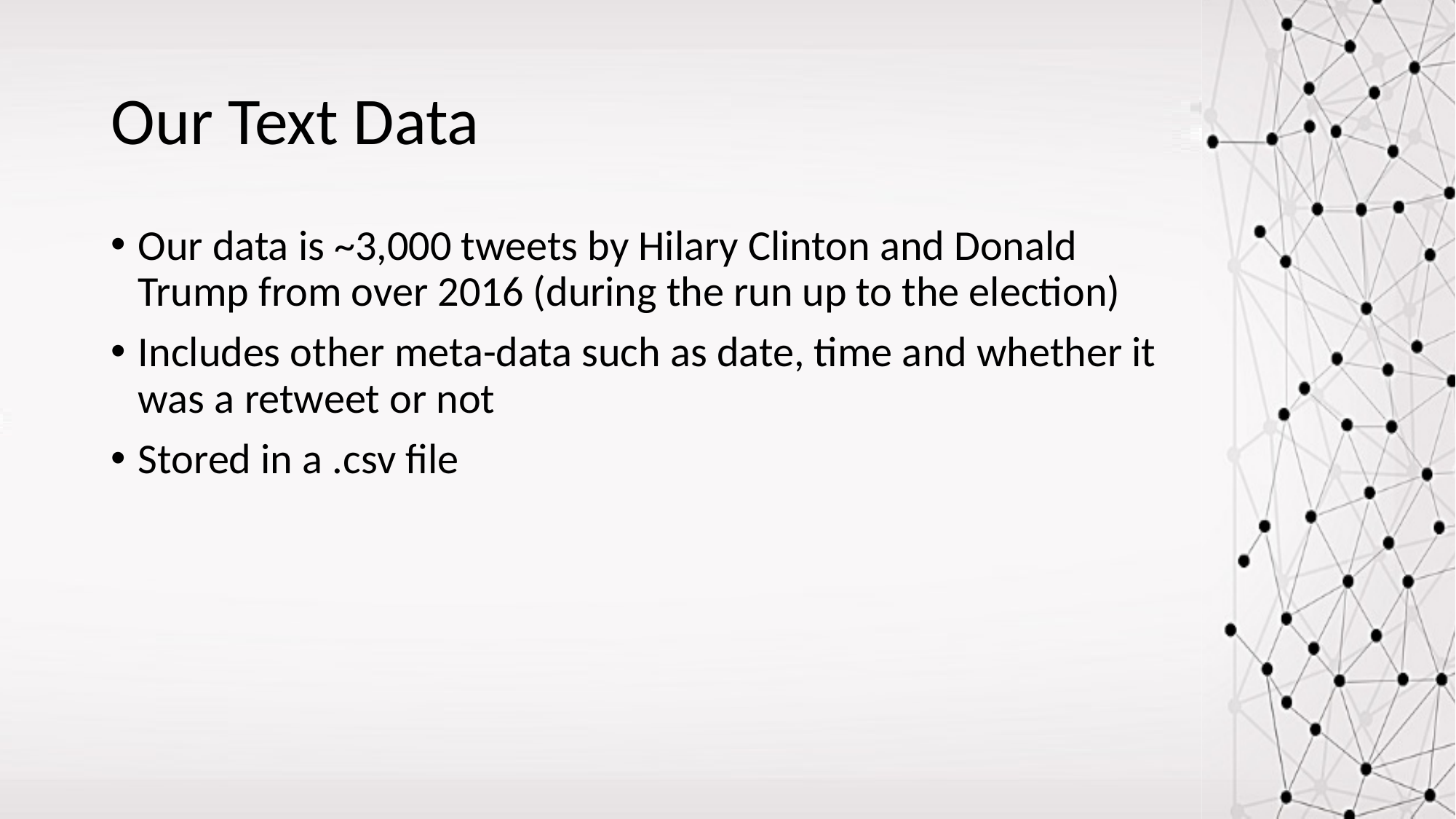

# Our Text Data
Our data is ~3,000 tweets by Hilary Clinton and Donald Trump from over 2016 (during the run up to the election)
Includes other meta-data such as date, time and whether it was a retweet or not
Stored in a .csv file